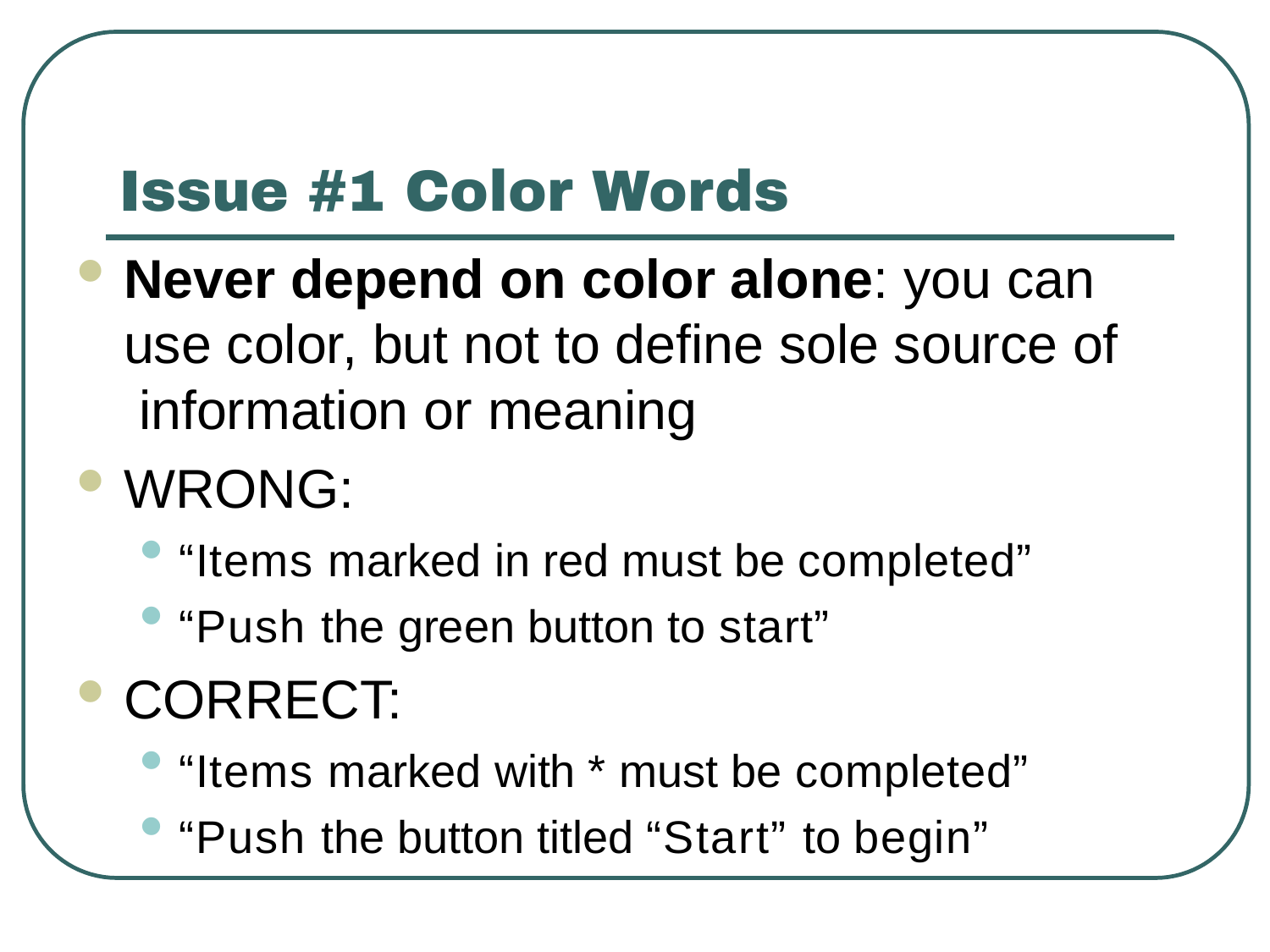

# Issue #1 Color Words
Never depend on color alone: you can  use color, but not to define sole source of  information or meaning
WRONG:
“Items marked in red must be completed”
“Push the green button to start”
CORRECT:
“Items marked with * must be completed”
“Push the button titled “Start” to begin”